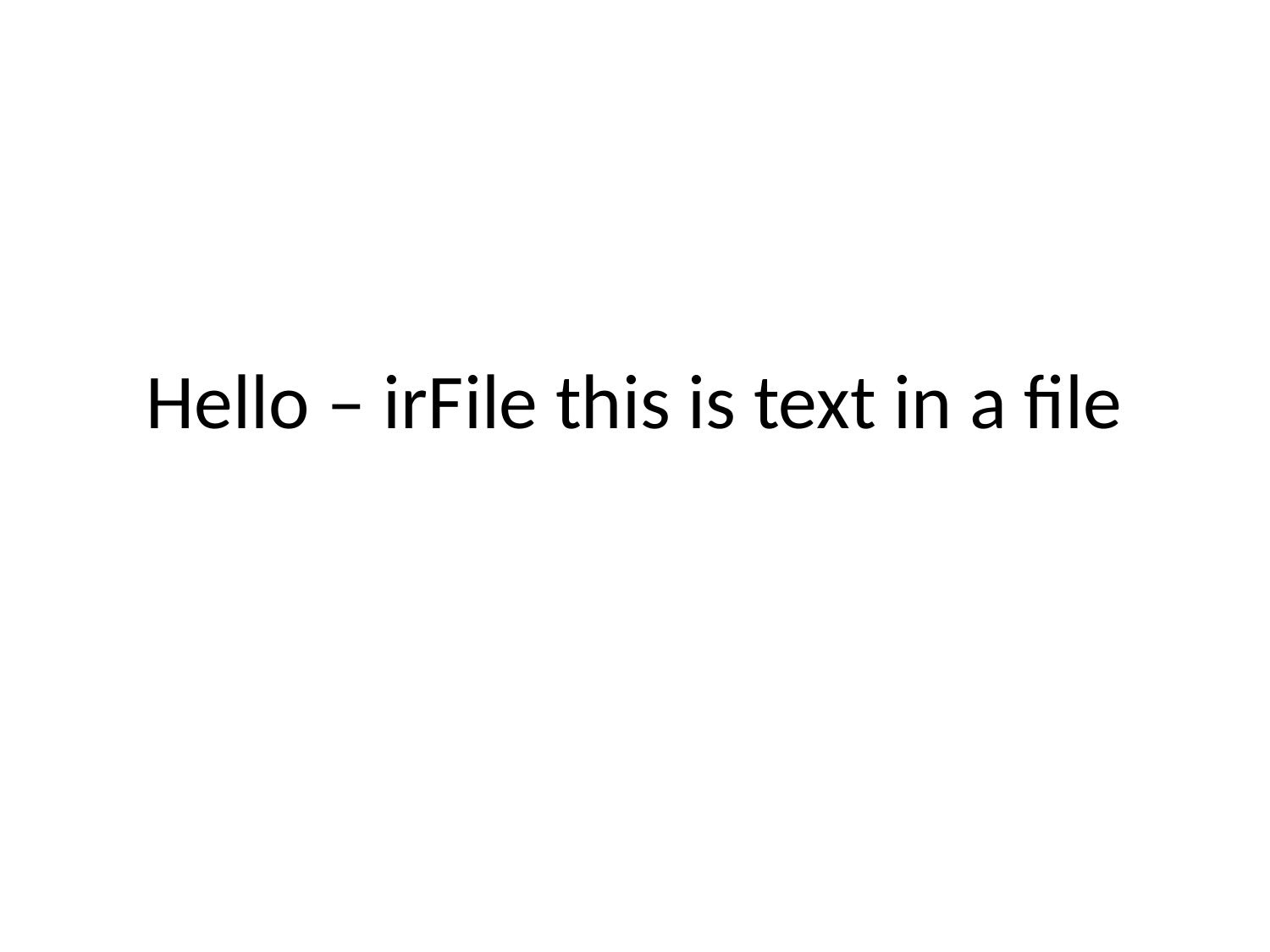

# Hello – irFile this is text in a file